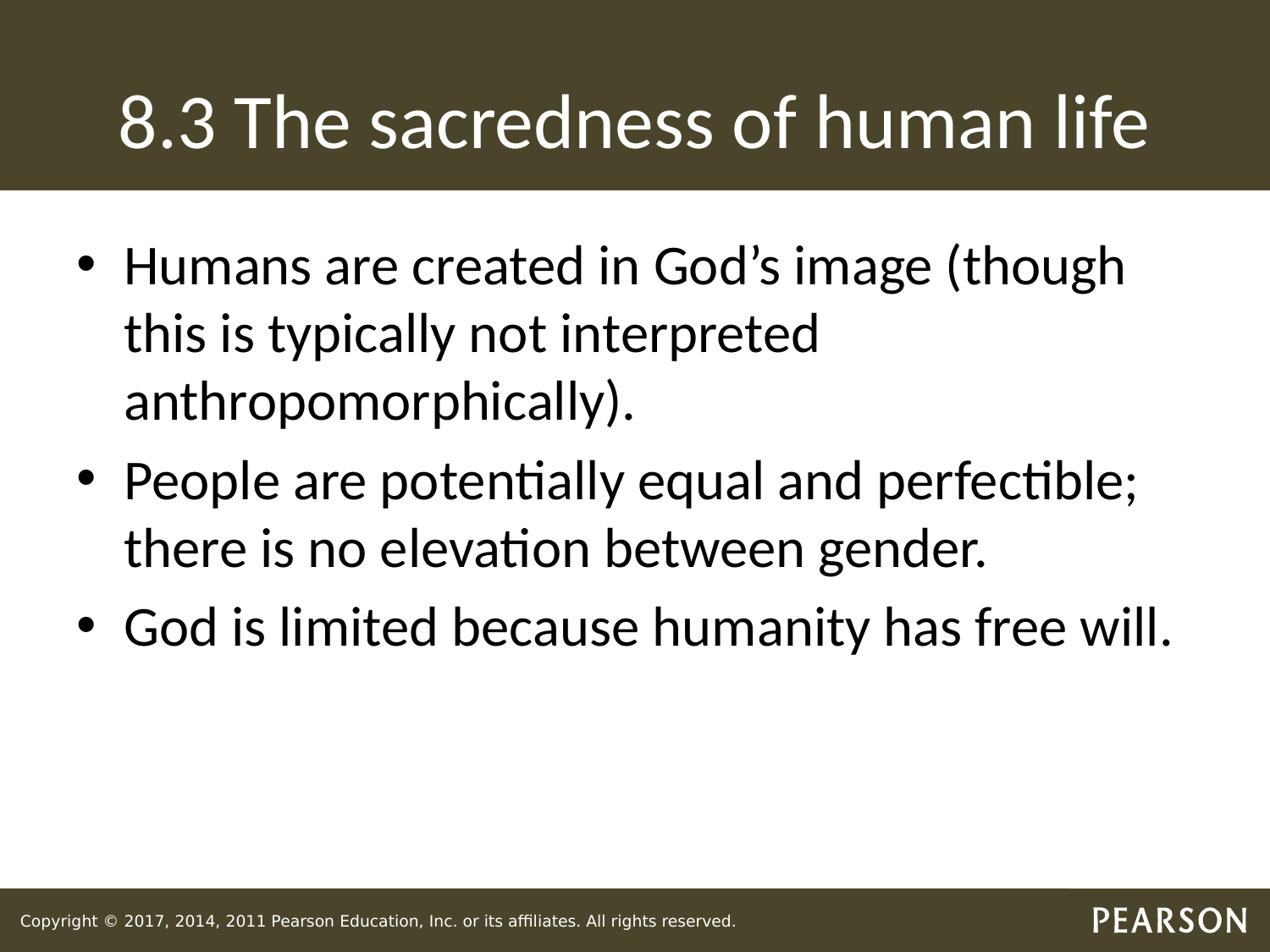

# 8.3 The sacredness of human life
Humans are created in God’s image (though this is typically not interpreted anthropomorphically).
People are potentially equal and perfectible; there is no elevation between gender.
God is limited because humanity has free will.